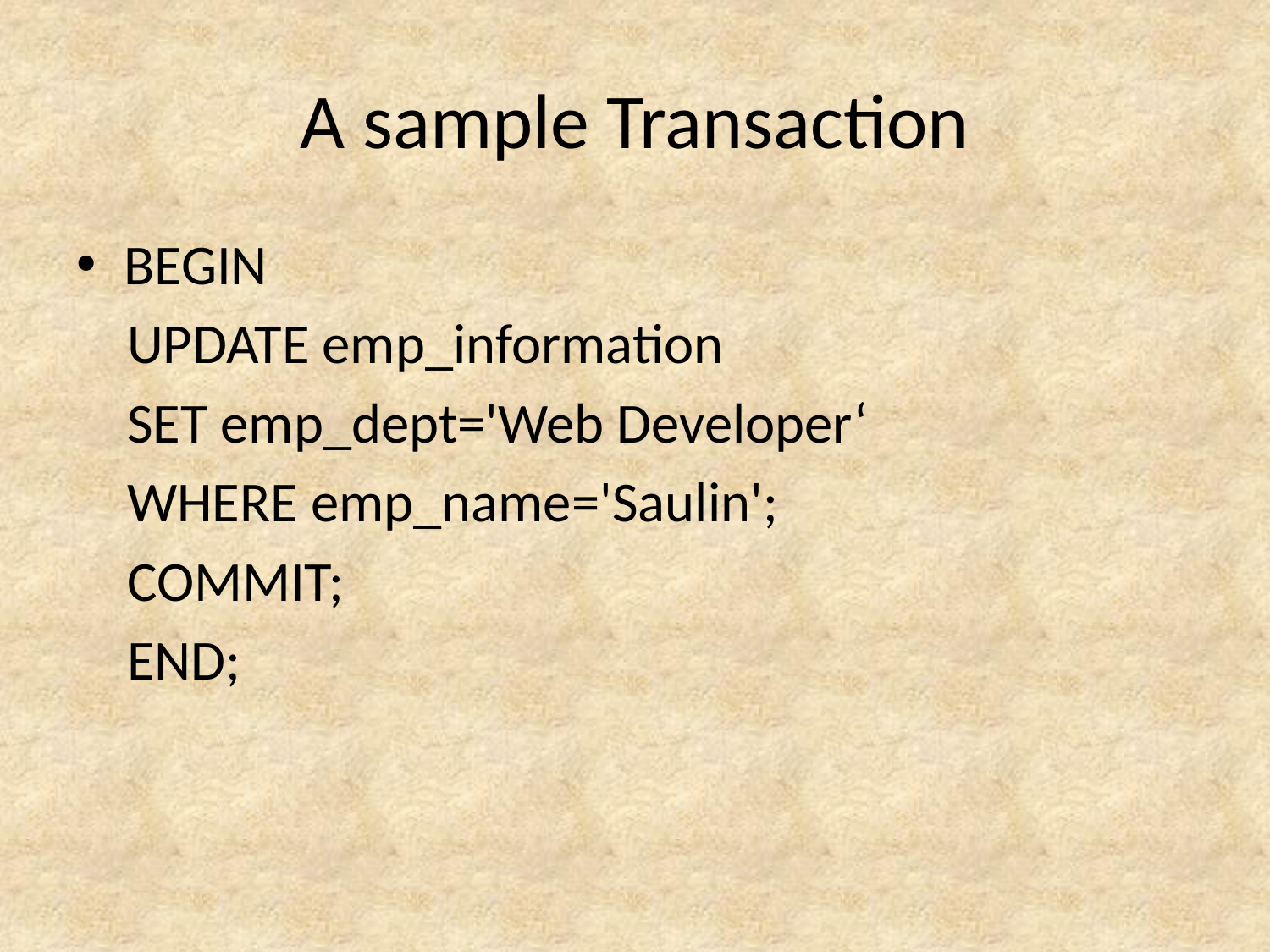

# A sample Transaction
BEGIN
    UPDATE emp_information
    SET emp_dept='Web Developer‘
    WHERE emp_name='Saulin';
    COMMIT;
    END;